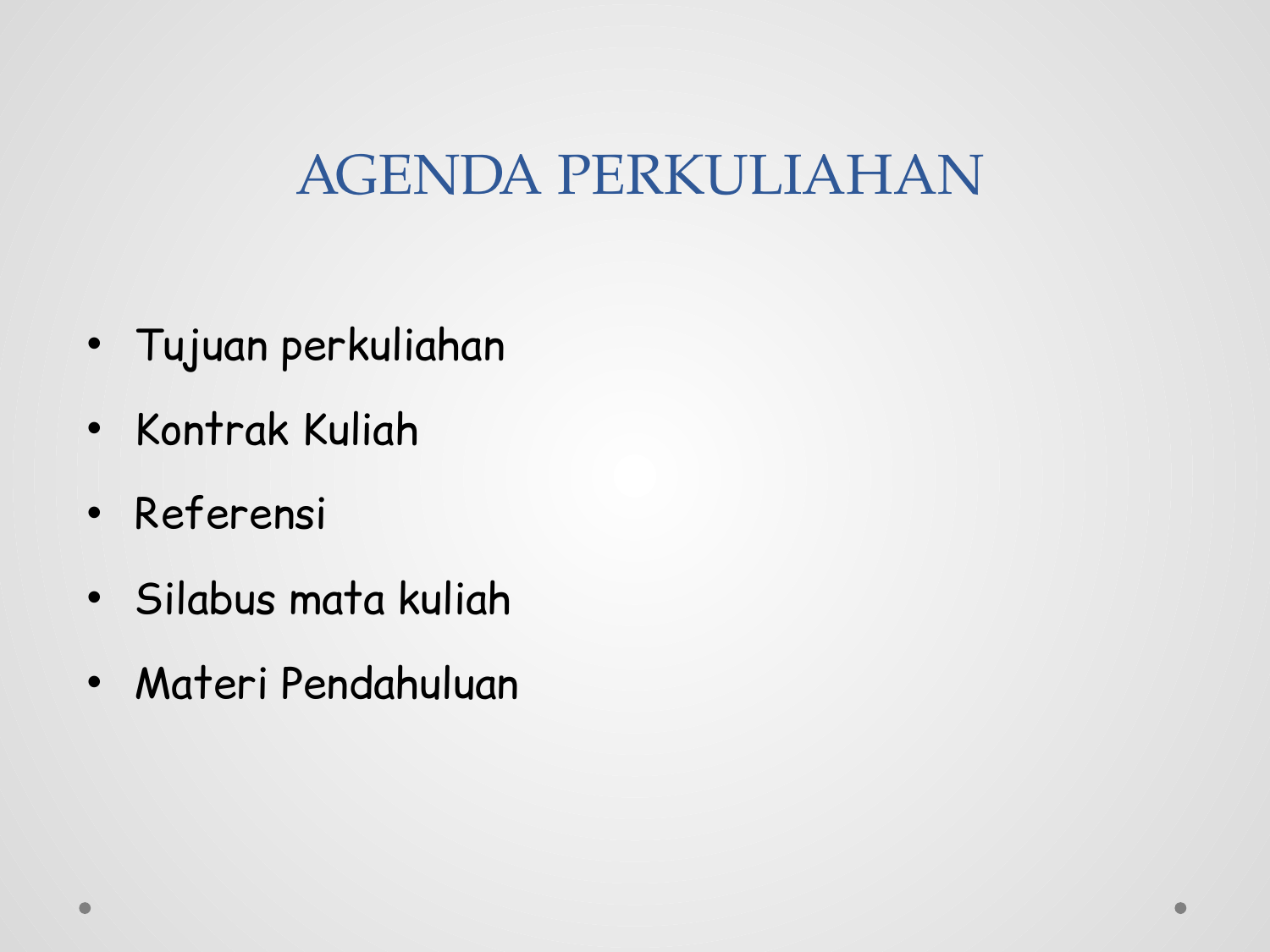

# AGENDA PERKULIAHAN
Tujuan perkuliahan
Kontrak Kuliah
Referensi
Silabus mata kuliah
Materi Pendahuluan